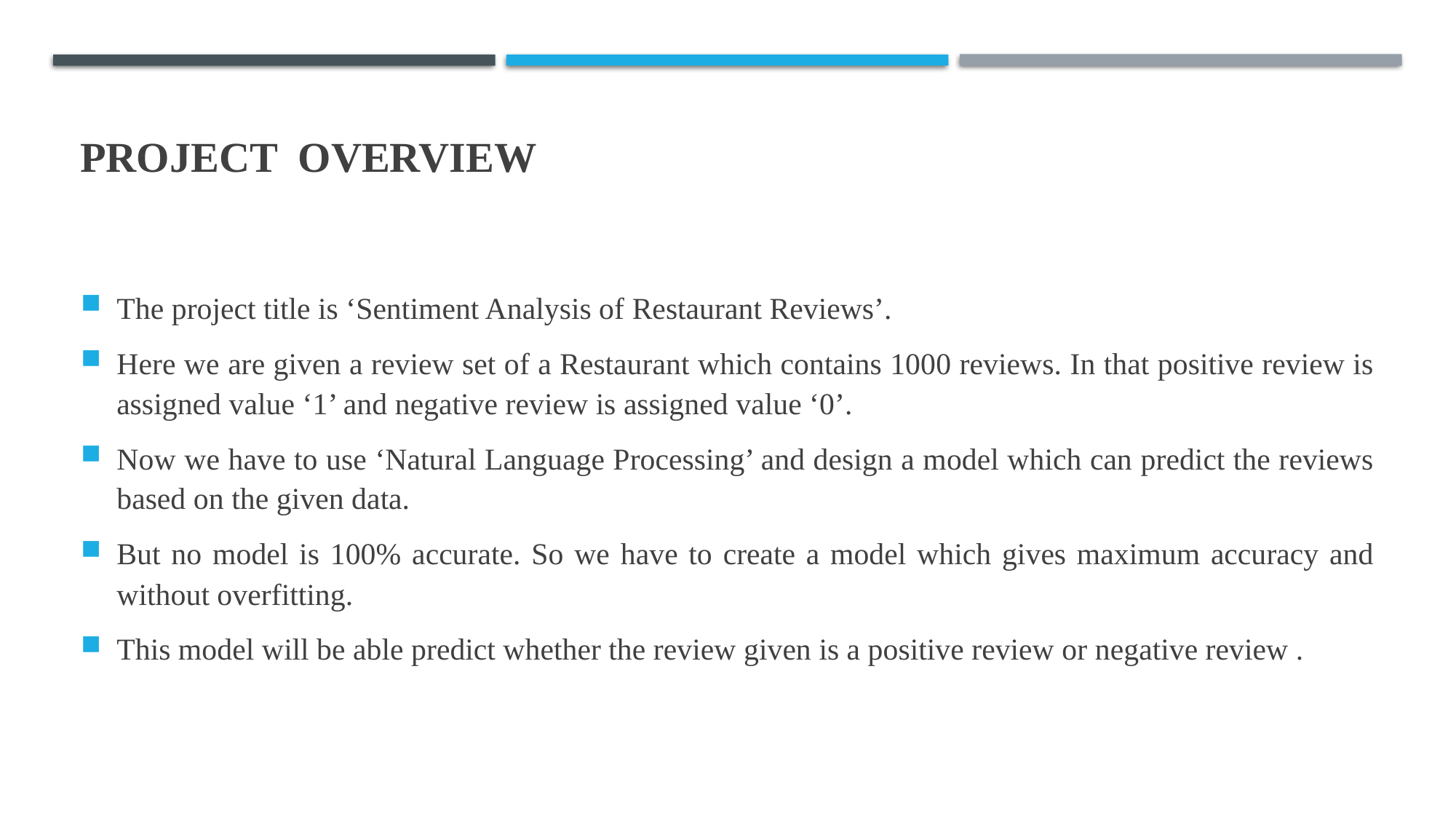

# PROJECT  OVERVIEW
The project title is ‘Sentiment Analysis of Restaurant Reviews’.
Here we are given a review set of a Restaurant which contains 1000 reviews. In that positive review is assigned value ‘1’ and negative review is assigned value ‘0’.
Now we have to use ‘Natural Language Processing’ and design a model which can predict the reviews based on the given data.
But no model is 100% accurate. So we have to create a model which gives maximum accuracy and without overfitting.
This model will be able predict whether the review given is a positive review or negative review .